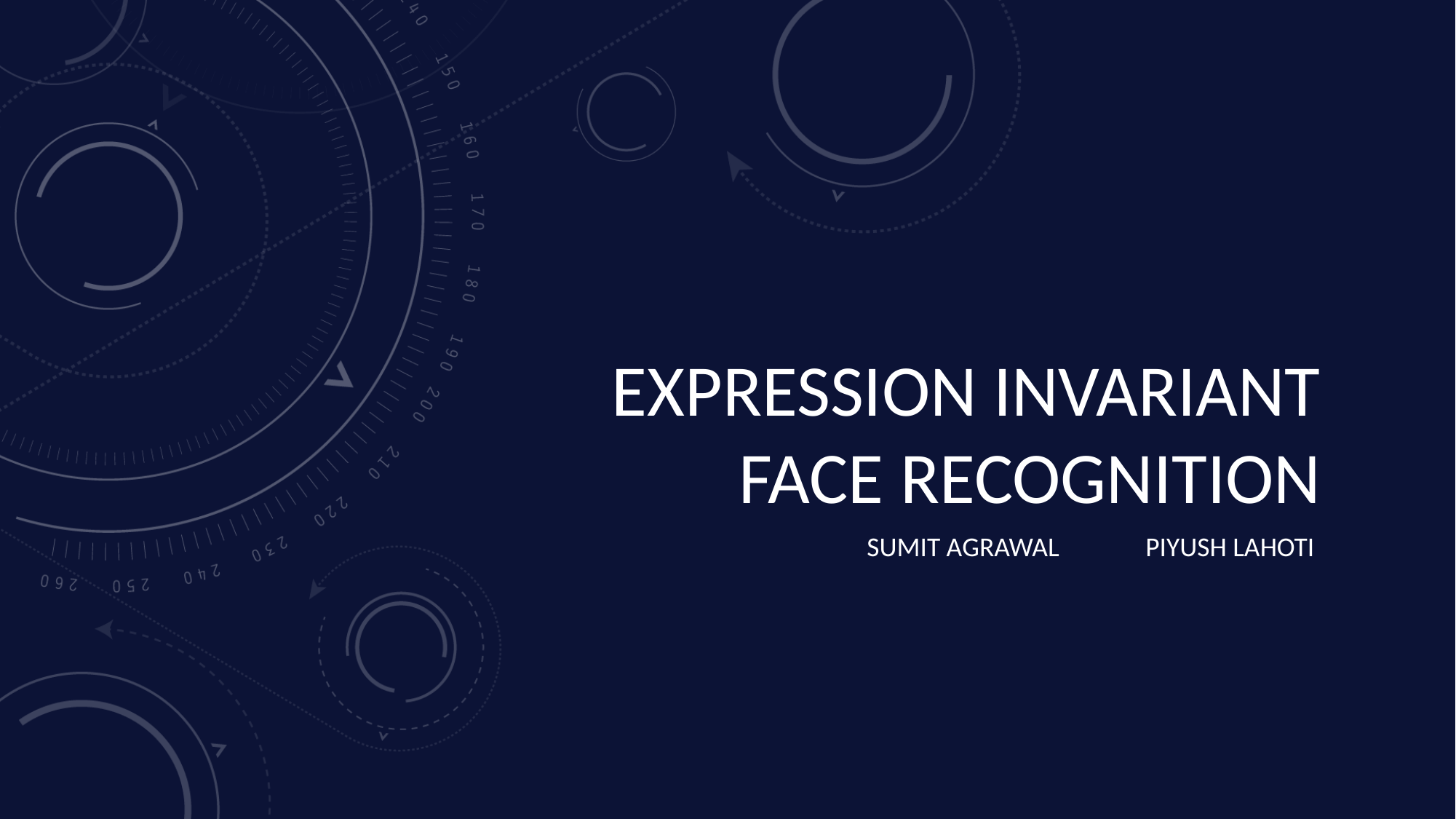

# Expression invariant face recognition
Sumit Agrawal              Piyush lahoti